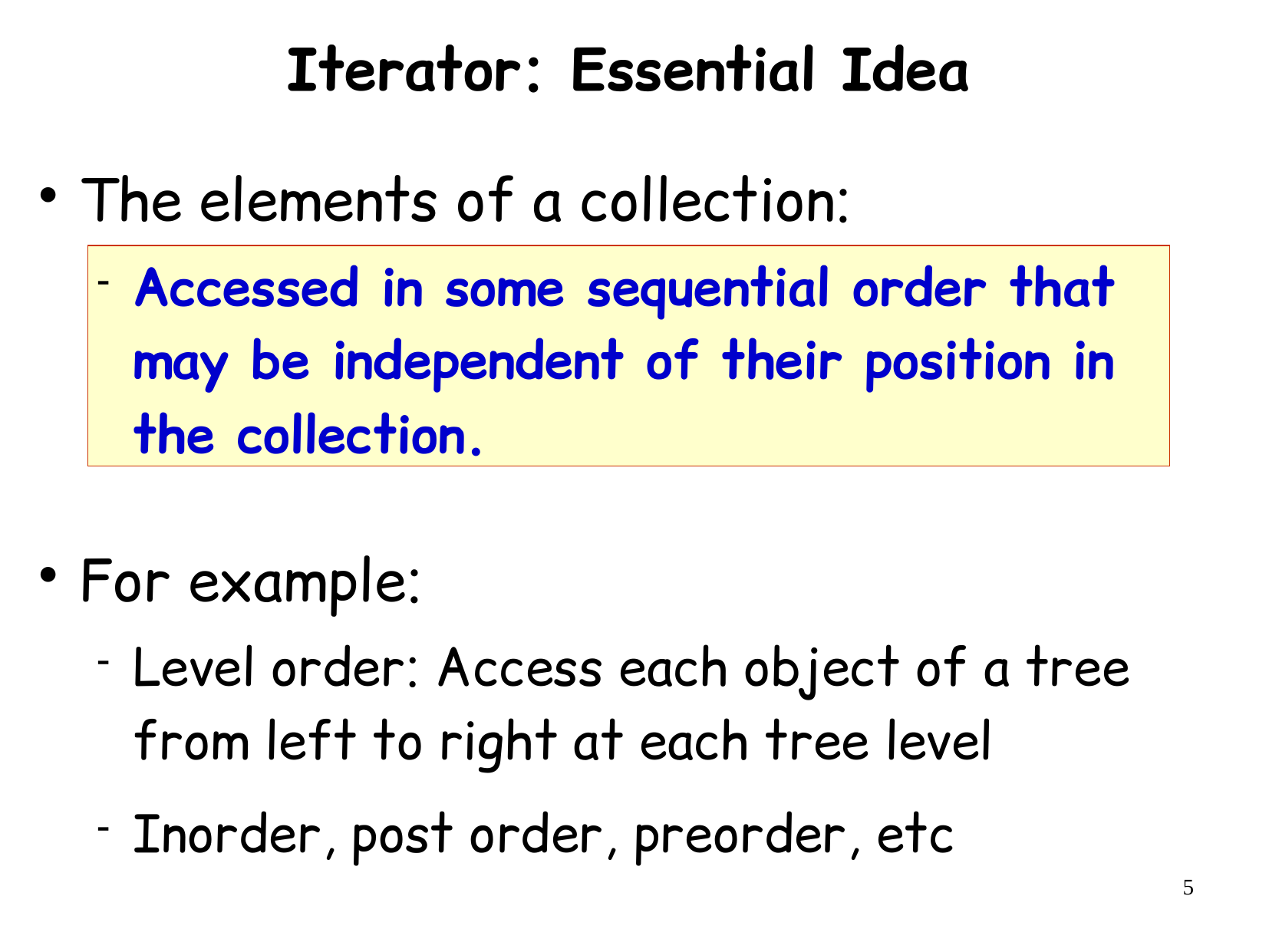

# Iterator: Essential Idea
The elements of a collection:
Accessed in some sequential order that may be independent of their position in the collection.
For example:
Level order: Access each object of a tree from left to right at each tree level
Inorder, post order, preorder, etc